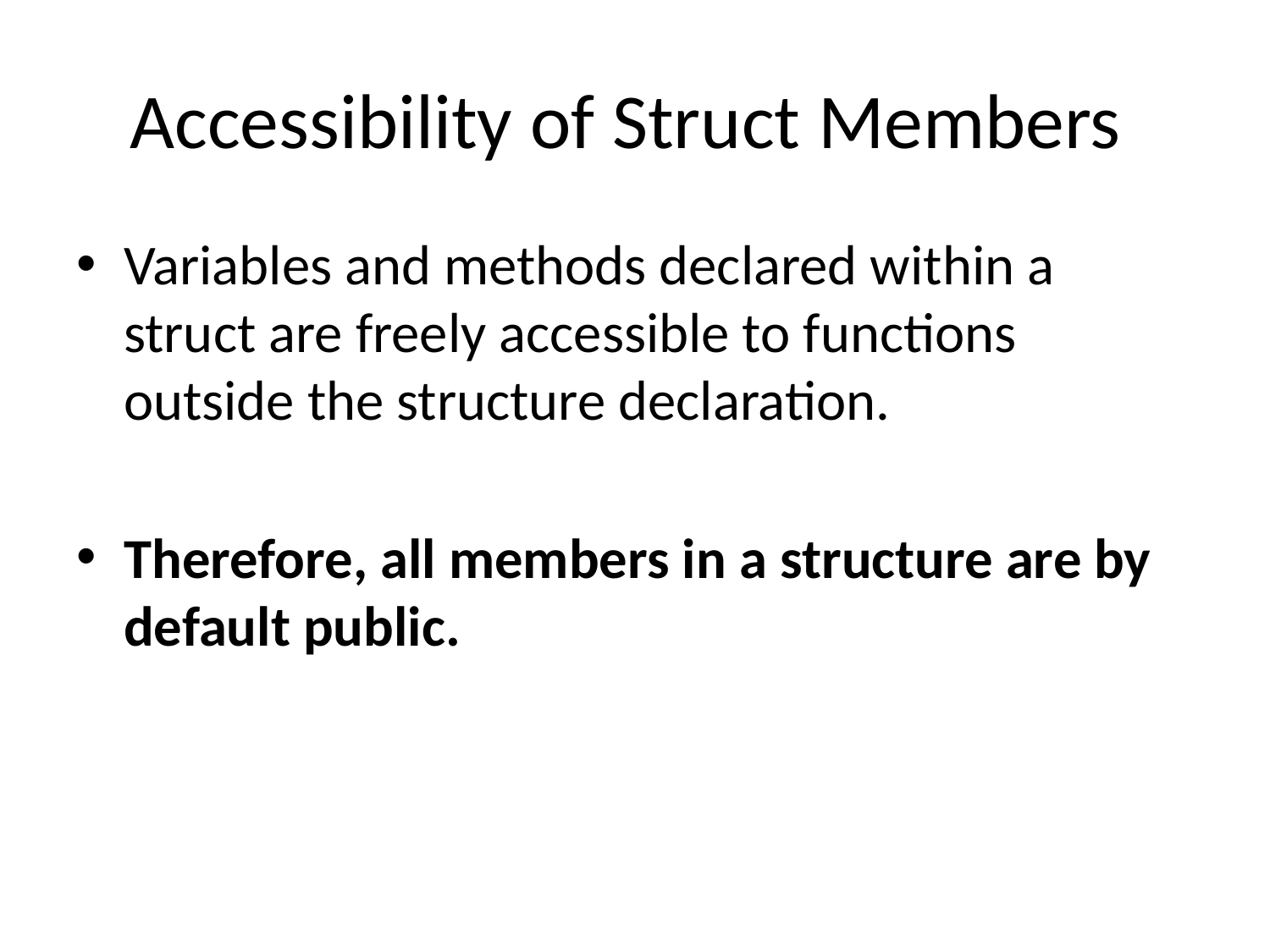

# Accessibility of Struct Members
Variables and methods declared within a struct are freely accessible to functions outside the structure declaration.

Therefore, all members in a structure are by default public.